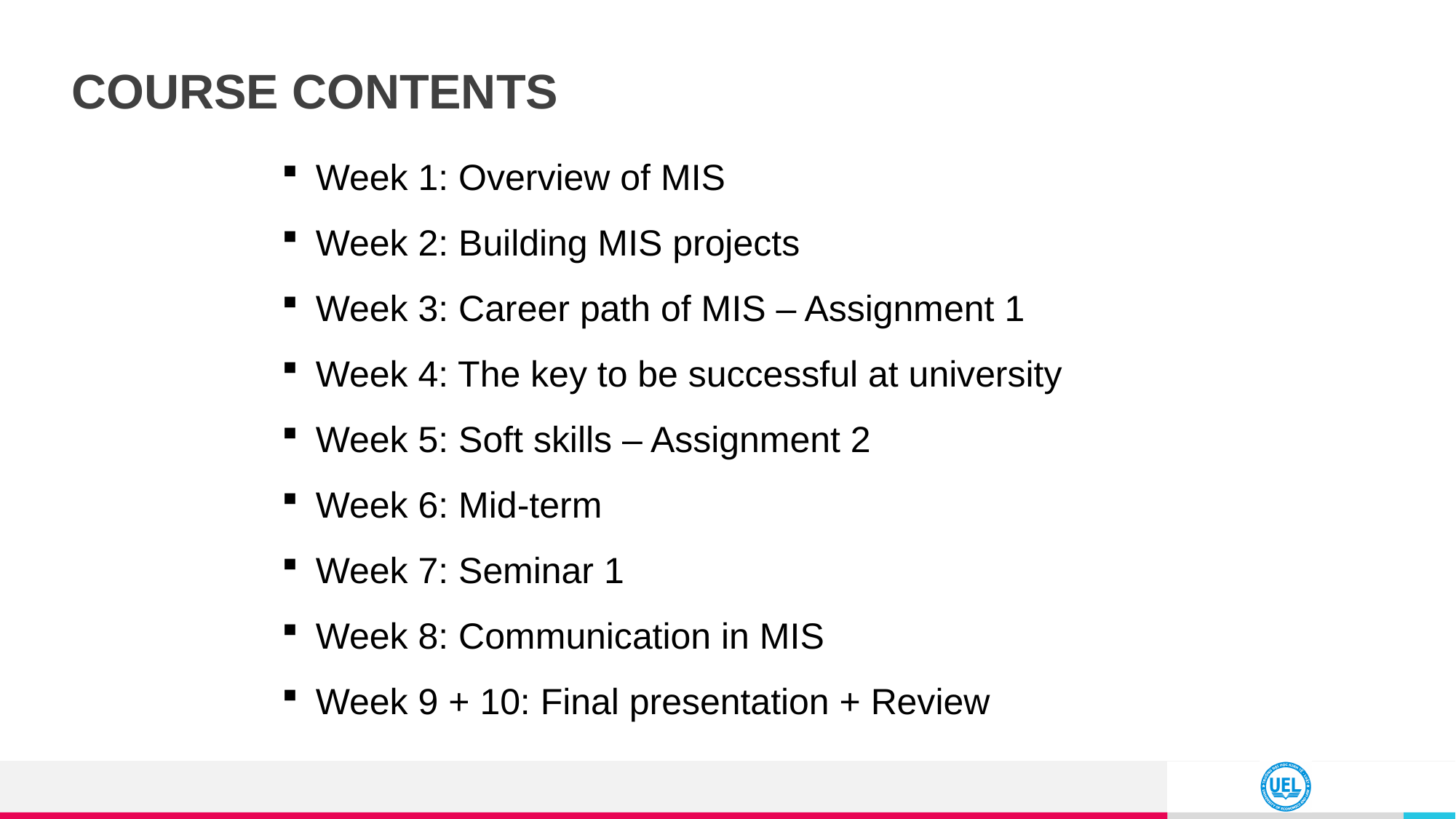

17
# COURSE CONTENTS
Week 1: Overview of MIS
Week 2: Building MIS projects
Week 3: Career path of MIS – Assignment 1
Week 4: The key to be successful at university
Week 5: Soft skills – Assignment 2
Week 6: Mid-term
Week 7: Seminar 1
Week 8: Communication in MIS
Week 9 + 10: Final presentation + Review